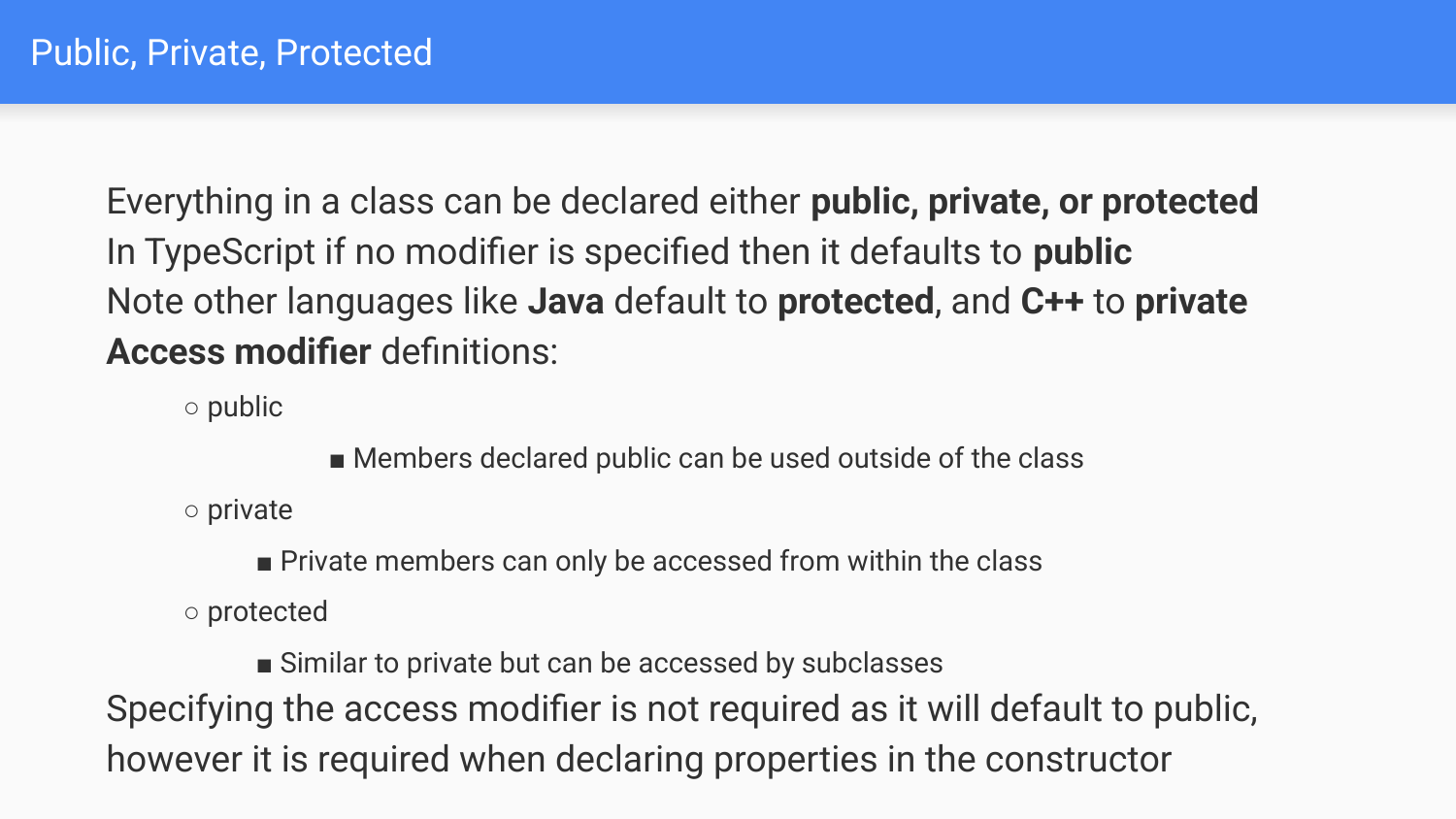

# Public, Private, Protected
Everything in a class can be declared either public, private, or protected
In TypeScript if no modifier is specified then it defaults to public
Note other languages like Java default to protected, and C++ to private
Access modifier definitions:
○ public
	■ Members declared public can be used outside of the class
○ private
■ Private members can only be accessed from within the class
○ protected
■ Similar to private but can be accessed by subclasses
Specifying the access modifier is not required as it will default to public,
however it is required when declaring properties in the constructor